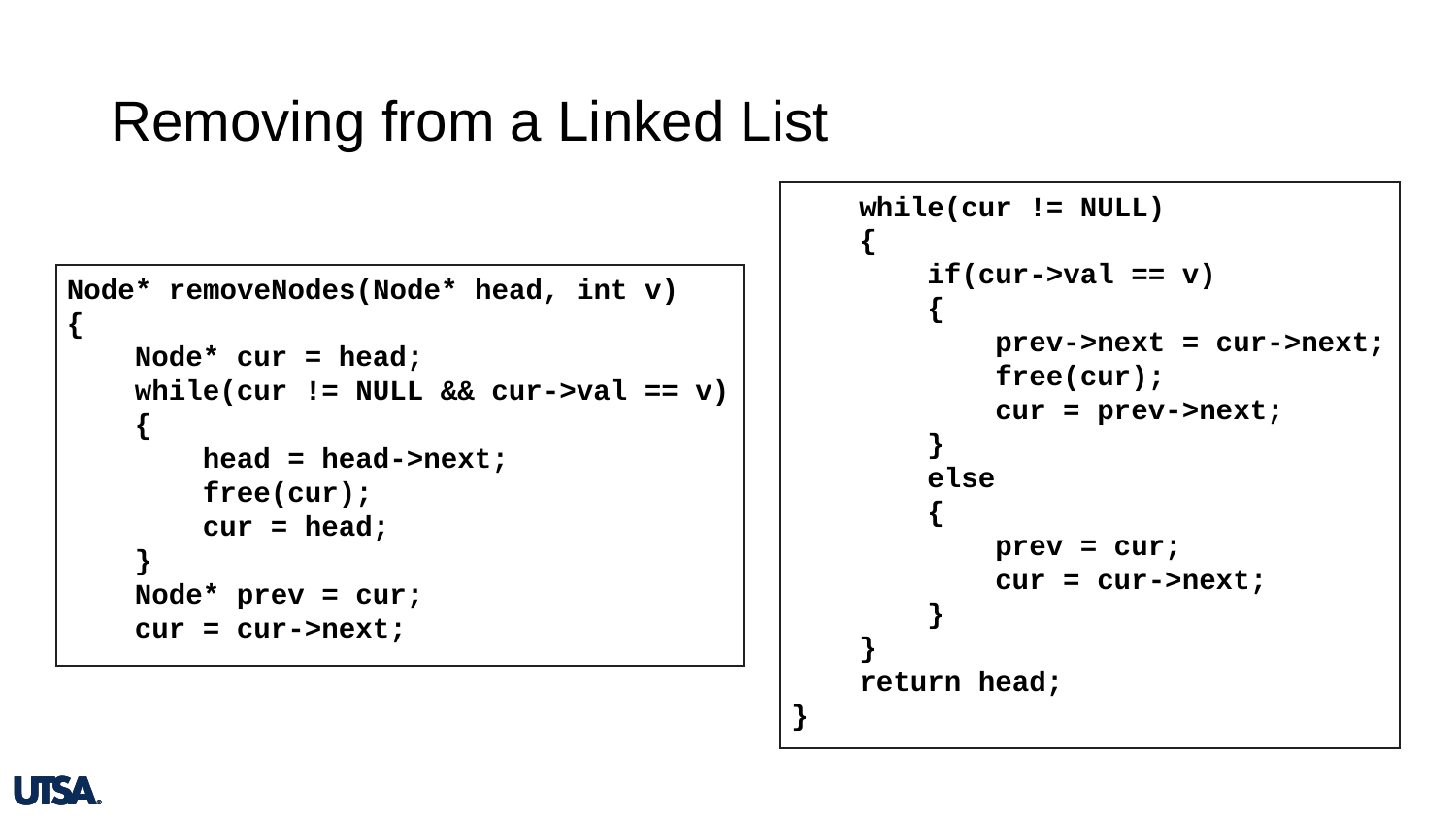

# Removing from a Linked List
    while(cur != NULL)
    {
        if(cur->val == v)
        {
            prev->next = cur->next;
            free(cur);
            cur = prev->next;
        }
        else
        {
            prev = cur;
            cur = cur->next;
        }
    }
    return head;
}
Node* removeNodes(Node* head, int v)
{
    Node* cur = head;
    while(cur != NULL && cur->val == v)
    {
        head = head->next;
        free(cur);
        cur = head;
    }
    Node* prev = cur;
    cur = cur->next;